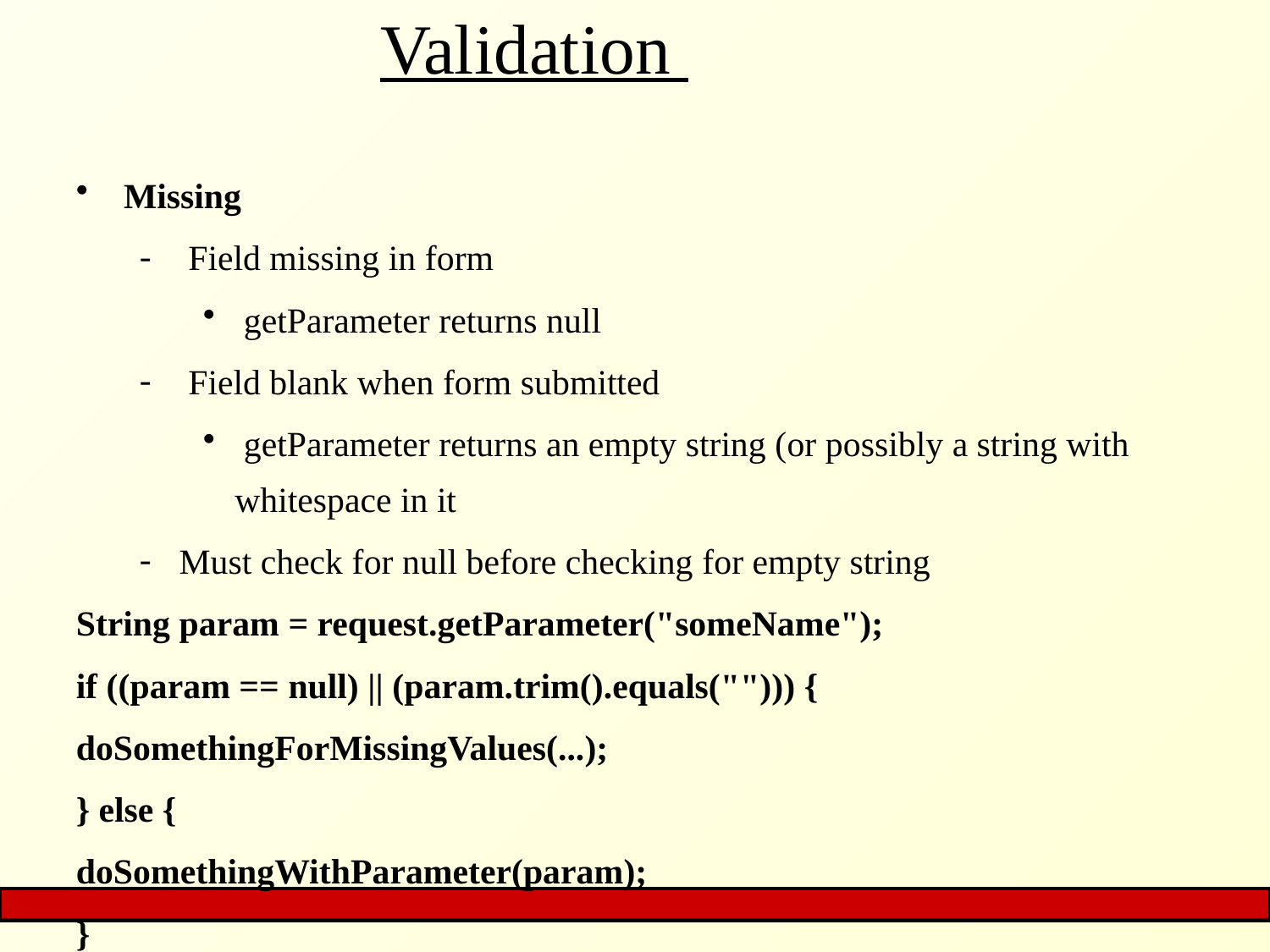

# Validation
Missing
 Field missing in form
 getParameter returns null
 Field blank when form submitted
 getParameter returns an empty string (or possibly a string with whitespace in it
Must check for null before checking for empty string
String param = request.getParameter("someName");
if ((param == null) || (param.trim().equals(""))) {
doSomethingForMissingValues(...);
} else {
doSomethingWithParameter(param);
}
 Malformed
 Value is a nonempty string in the wrong format